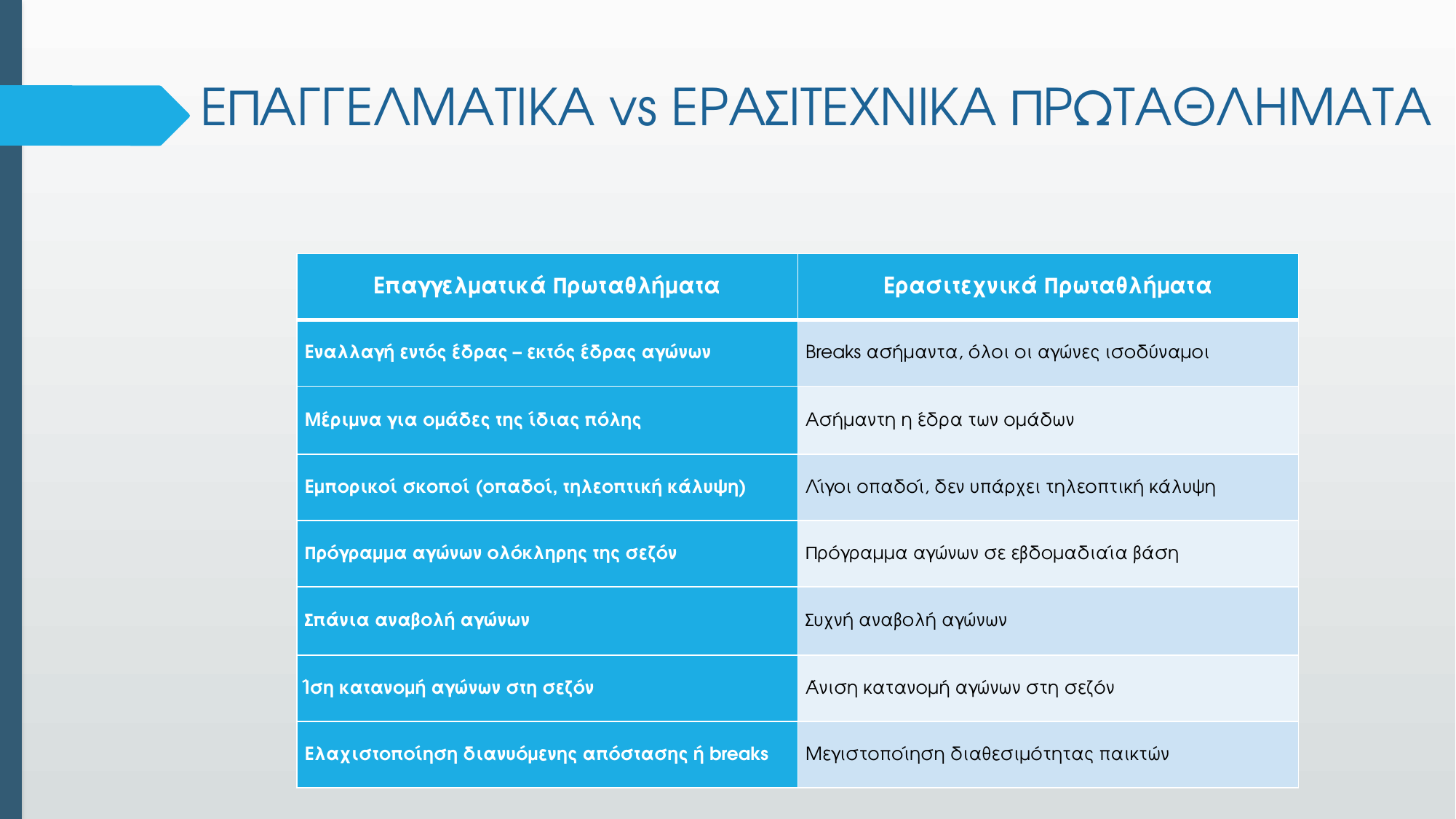

# ΕΠΑΓΓΕΛΜΑΤΙΚΑ vs ΕΡΑΣΙΤΕΧΝΙΚA ΠΡΩΤΑΘΛΗΜΑΤA

| Επαγγελματικά Πρωταθλήματα | Ερασιτεχνικά Πρωταθλήματα |
| --- | --- |
| Εναλλαγή εντός έδρας – εκτός έδρας αγώνων | Breaks ασήμαντα, όλοι οι αγώνες ισοδύναμοι |
| Μέριμνα για ομάδες της ίδιας πόλης | Ασήμαντη η έδρα των ομάδων |
| Εμπορικοί σκοποί (οπαδοί, τηλεοπτική κάλυψη) | Λίγοι οπαδοί, δεν υπάρχει τηλεοπτική κάλυψη |
| Πρόγραμμα αγώνων ολόκληρης της σεζόν | Πρόγραμμα αγώνων σε εβδομαδιαία βάση |
| Σπάνια αναβολή αγώνων | Συχνή αναβολή αγώνων |
| Ίση κατανομή αγώνων στη σεζόν | Άνιση κατανομή αγώνων στη σεζόν |
| Ελαχιστοποίηση διανυόμενης απόστασης ή breaks | Μεγιστοποίηση διαθεσιμότητας παικτών |